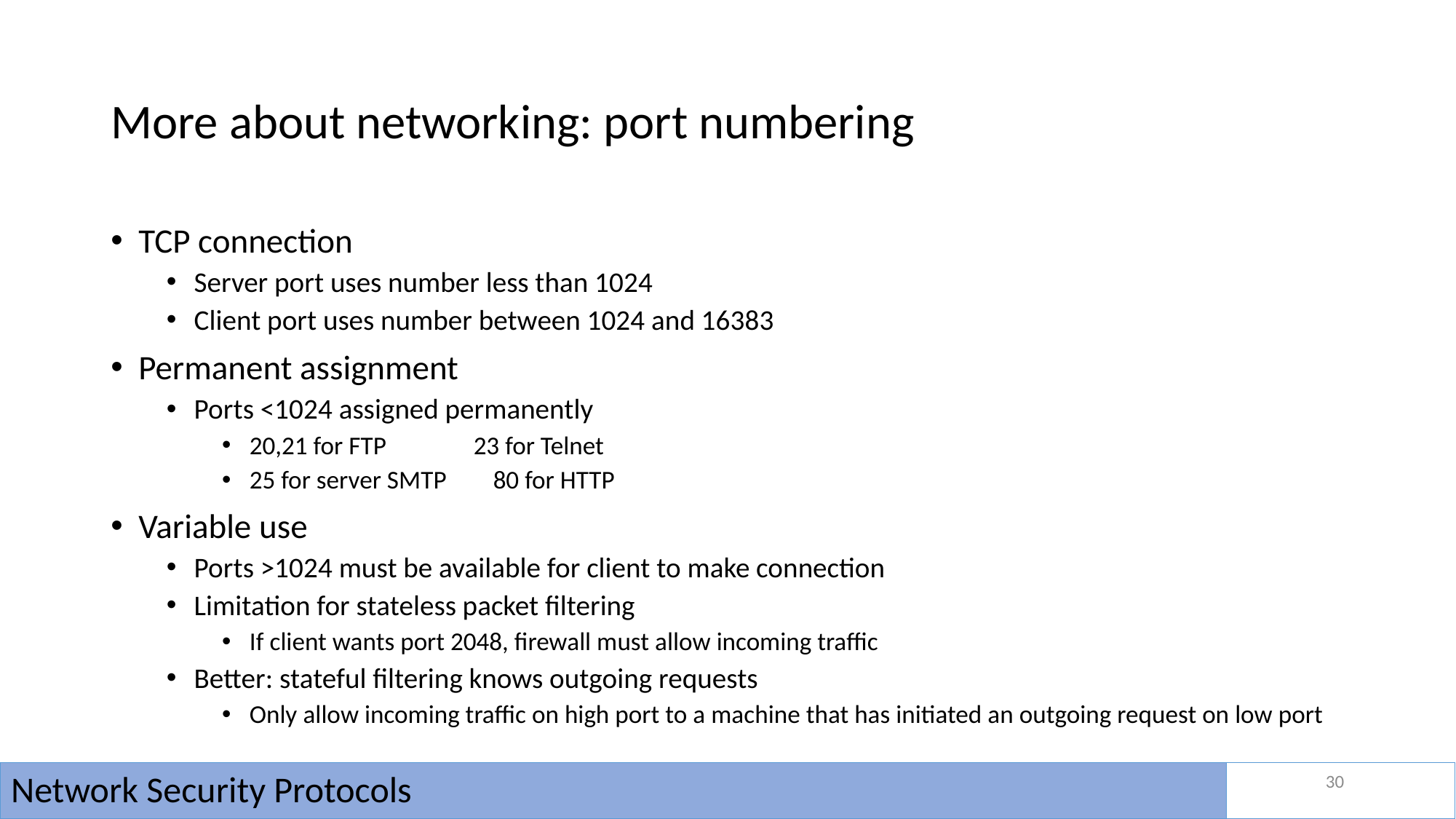

# More about networking: port numbering
TCP connection
Server port uses number less than 1024
Client port uses number between 1024 and 16383
Permanent assignment
Ports <1024 assigned permanently
20,21 for FTP               23 for Telnet
25 for server SMTP        80 for HTTP
Variable use
Ports >1024 must be available for client to make connection
Limitation for stateless packet filtering
If client wants port 2048, firewall must allow incoming traffic
Better: stateful filtering knows outgoing requests
Only allow incoming traffic on high port to a machine that has initiated an outgoing request on low port
30
Network Security Protocols